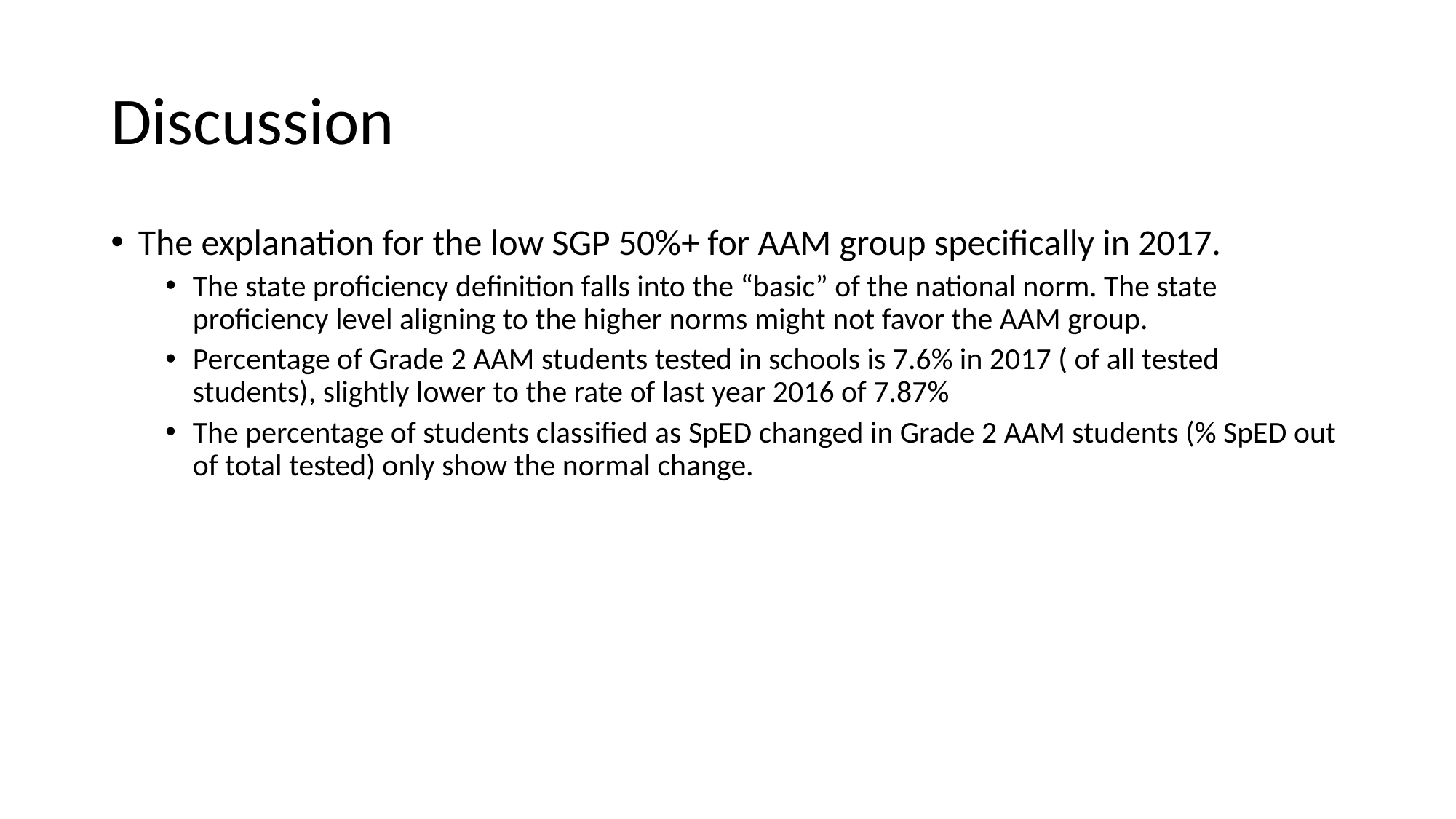

# Discussion
The explanation for the low SGP 50%+ for AAM group specifically in 2017.
The state proficiency definition falls into the “basic” of the national norm. The state proficiency level aligning to the higher norms might not favor the AAM group.
Percentage of Grade 2 AAM students tested in schools is 7.6% in 2017 ( of all tested students), slightly lower to the rate of last year 2016 of 7.87%
The percentage of students classified as SpED changed in Grade 2 AAM students (% SpED out of total tested) only show the normal change.